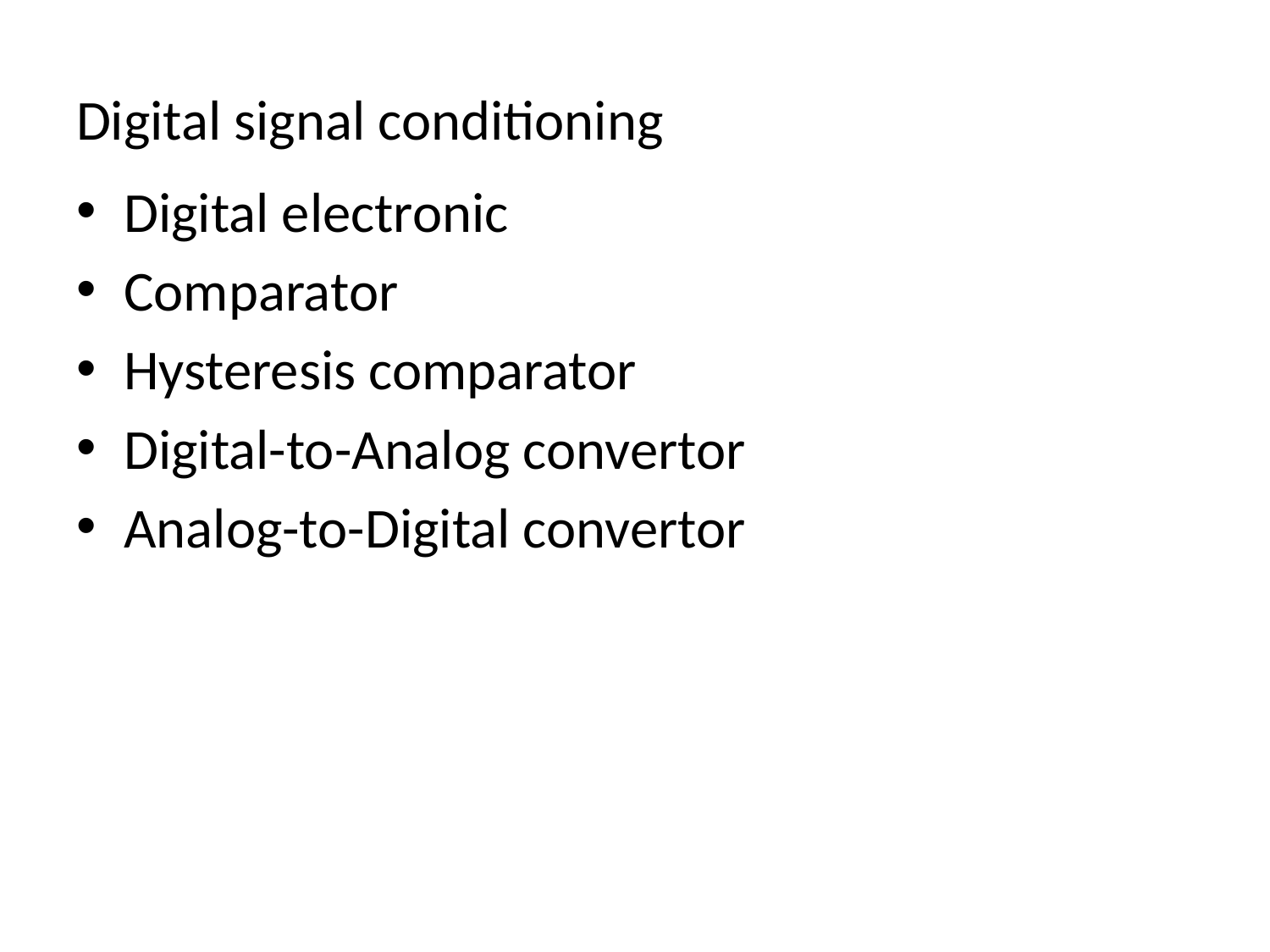

# Digital signal conditioning
Digital electronic
Comparator
Hysteresis comparator
Digital-to-Analog convertor
Analog-to-Digital convertor